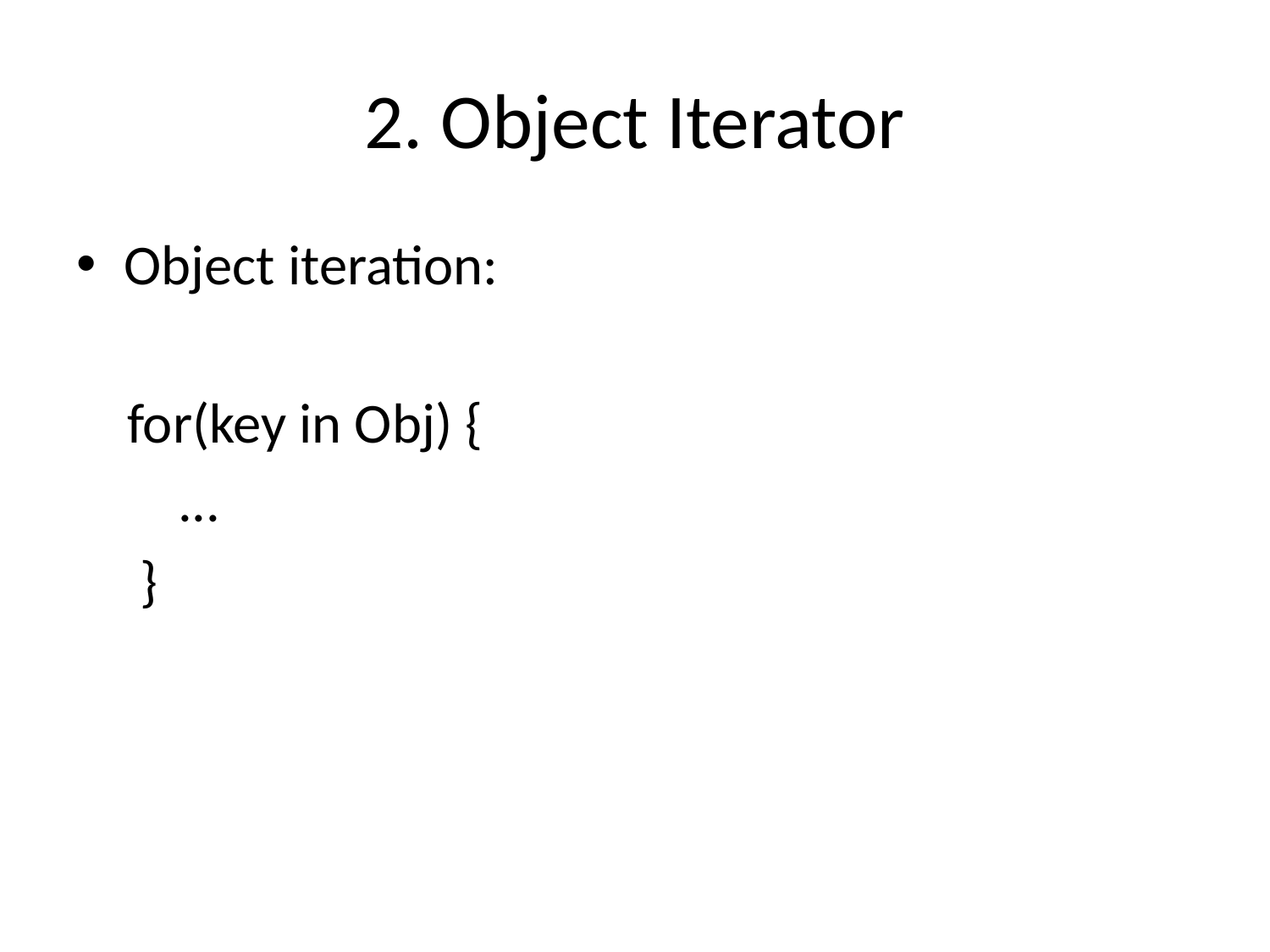

# 2. Object Iterator
Object iteration:

    for(key in Obj) {
        ...
     }